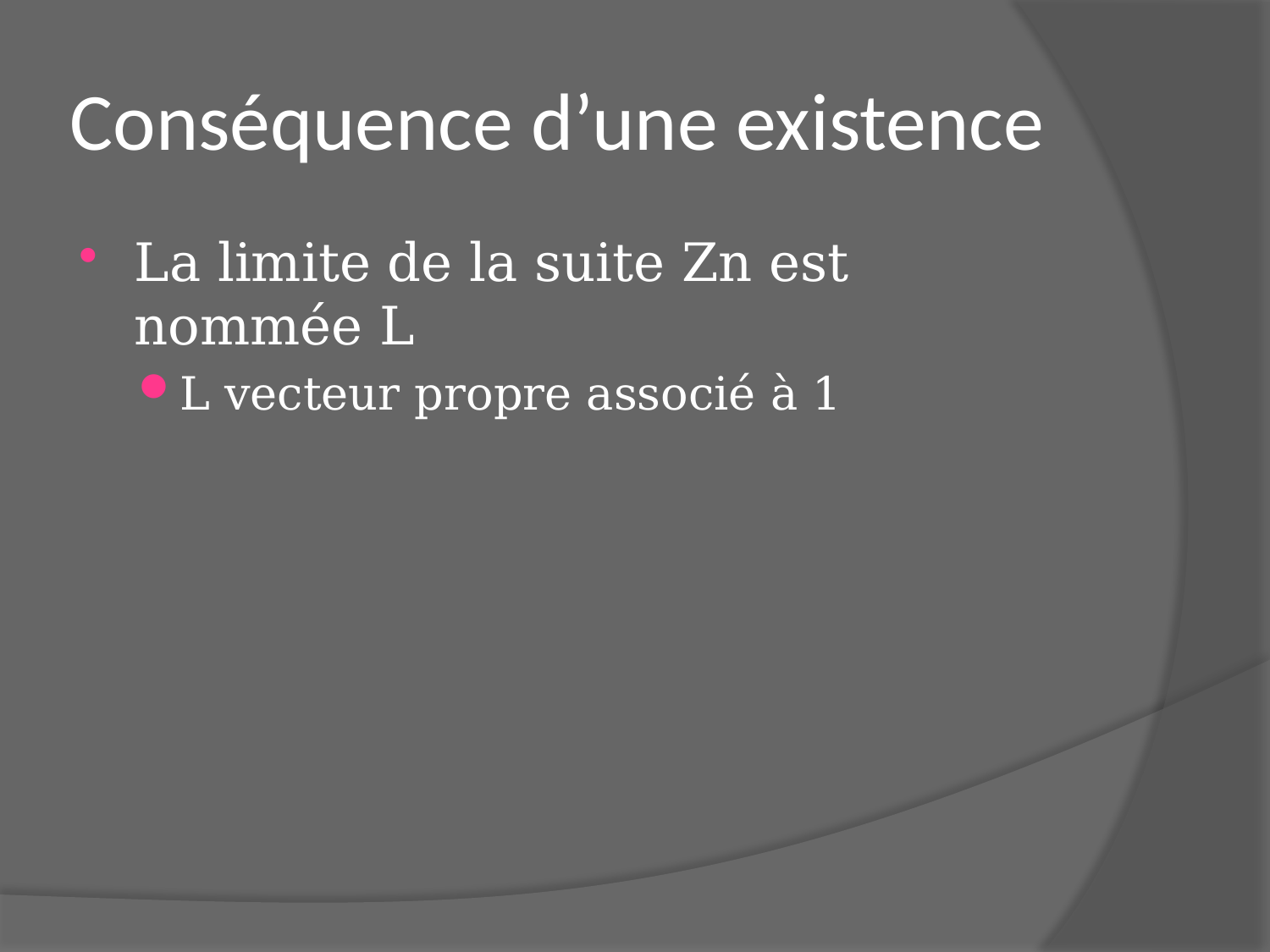

# Conséquence d’une existence

La limite de la suite Zn est nommée L
L vecteur propre associé à 1